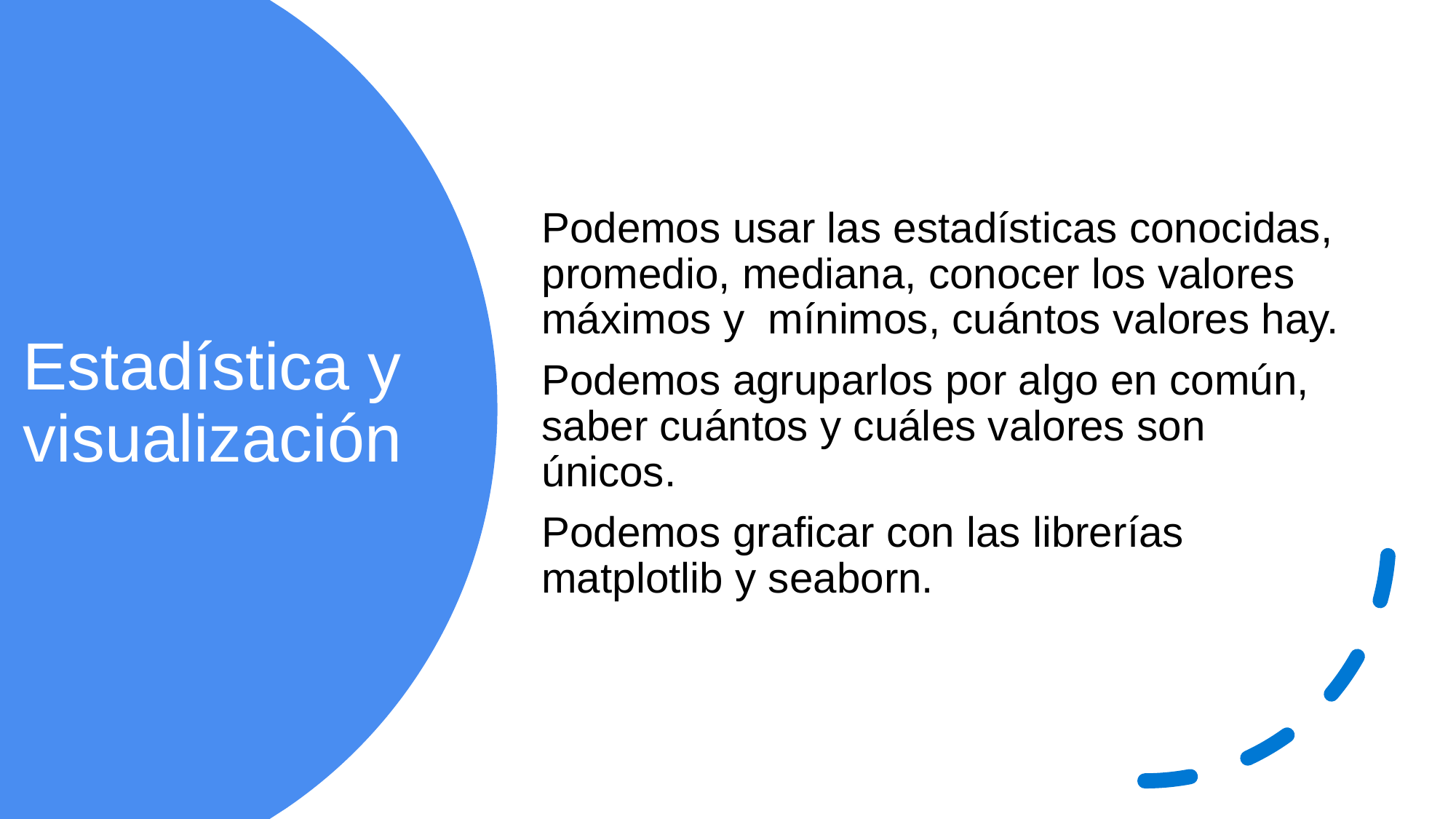

Podemos usar las estadísticas conocidas, promedio, mediana, conocer los valores máximos y  mínimos, cuántos valores hay.
Podemos agruparlos por algo en común, saber cuántos y cuáles valores son únicos.
Podemos graficar con las librerías matplotlib y seaborn.
# Estadística y visualización